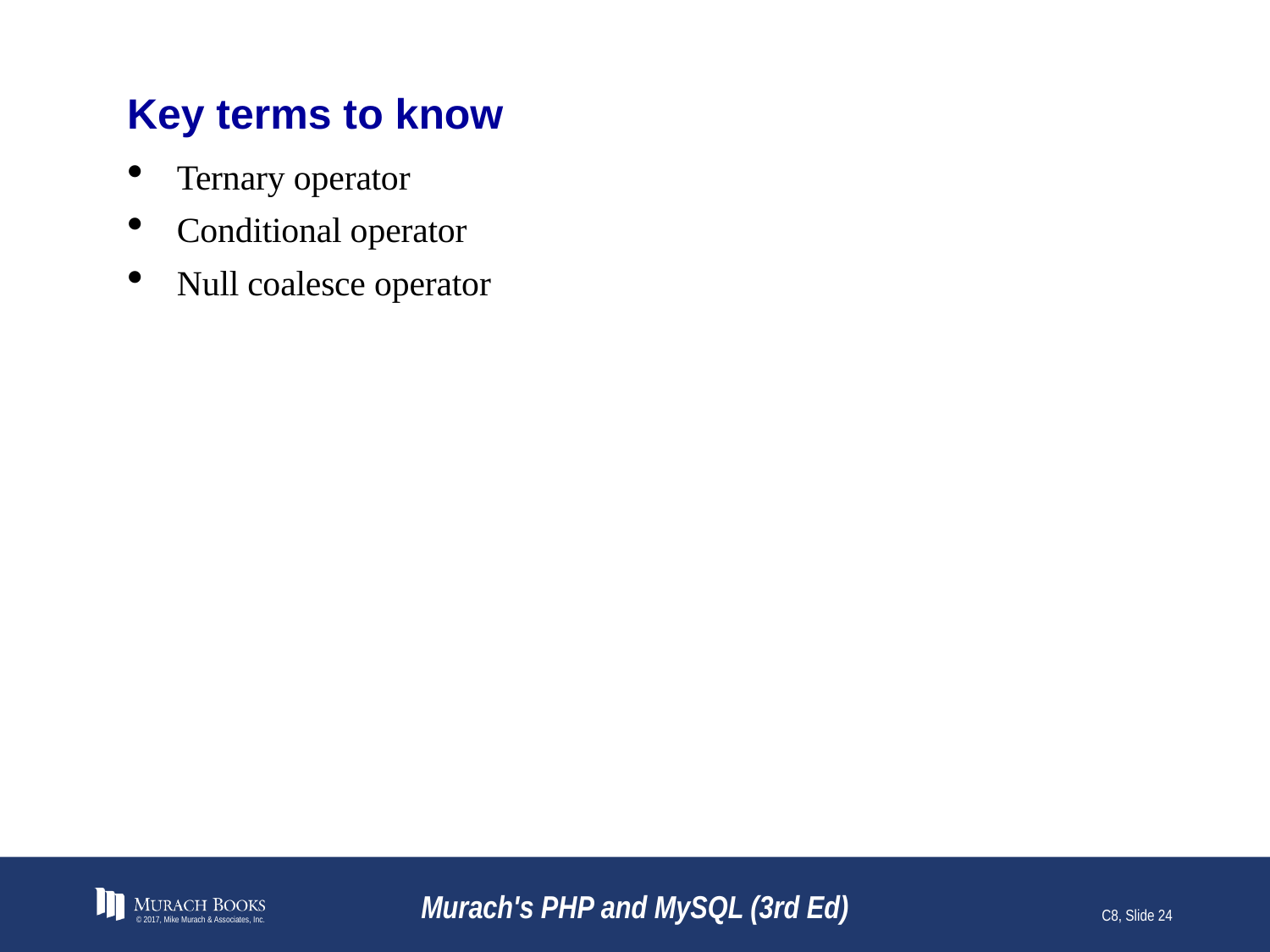

# Key terms to know
Ternary operator
Conditional operator
Null coalesce operator

© 2017, Mike Murach & Associates, Inc.
Murach's PHP and MySQL (3rd Ed)

C8, Slide 24